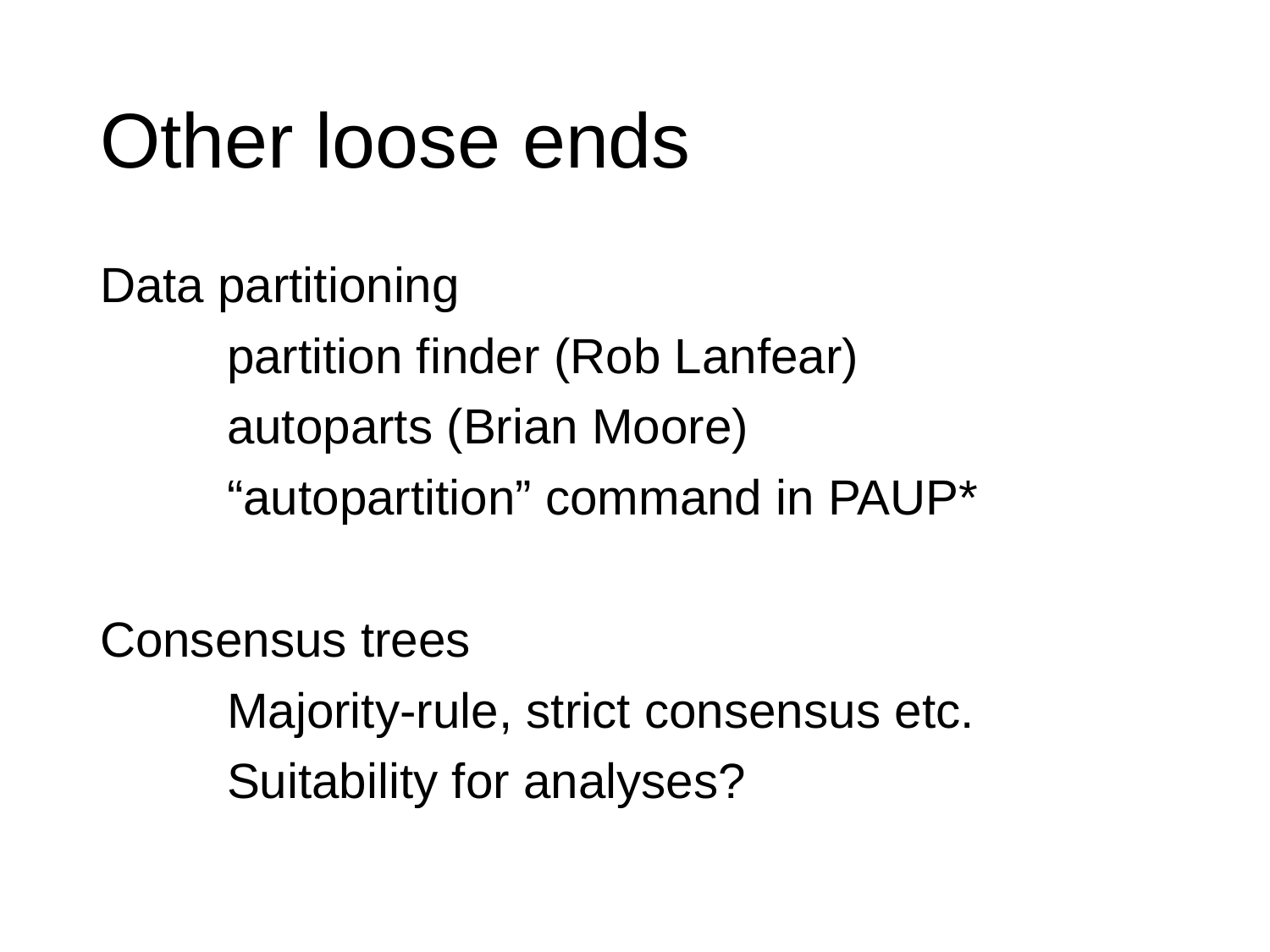

# Other loose ends
Data partitioning
	partition finder (Rob Lanfear)
	autoparts (Brian Moore)
	“autopartition” command in PAUP*

Consensus trees
	Majority-rule, strict consensus etc.
	Suitability for analyses?